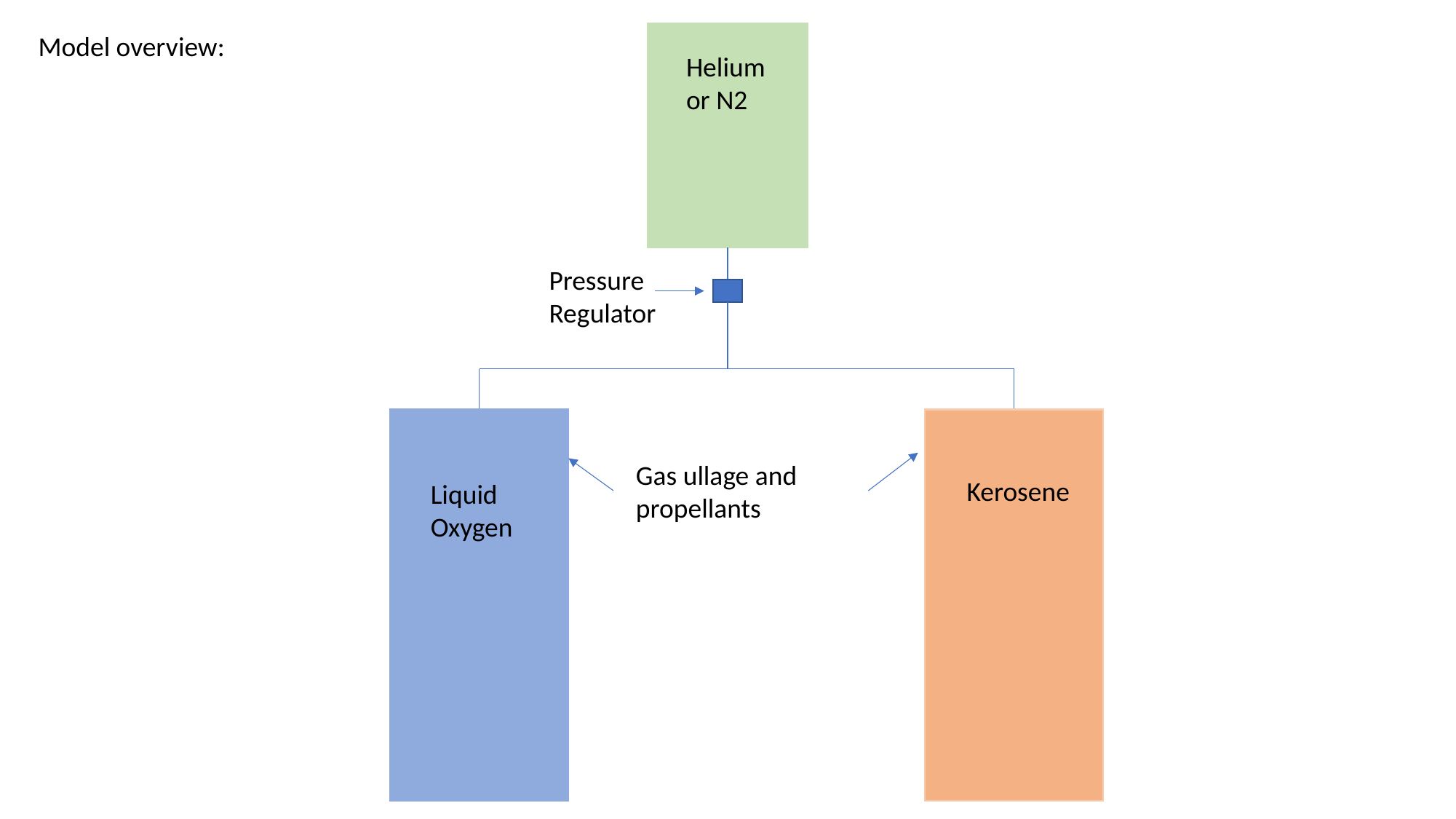

Model overview:

Helium or N2
Pressure Regulator

Gas ullage and propellants
Kerosene
Liquid Oxygen